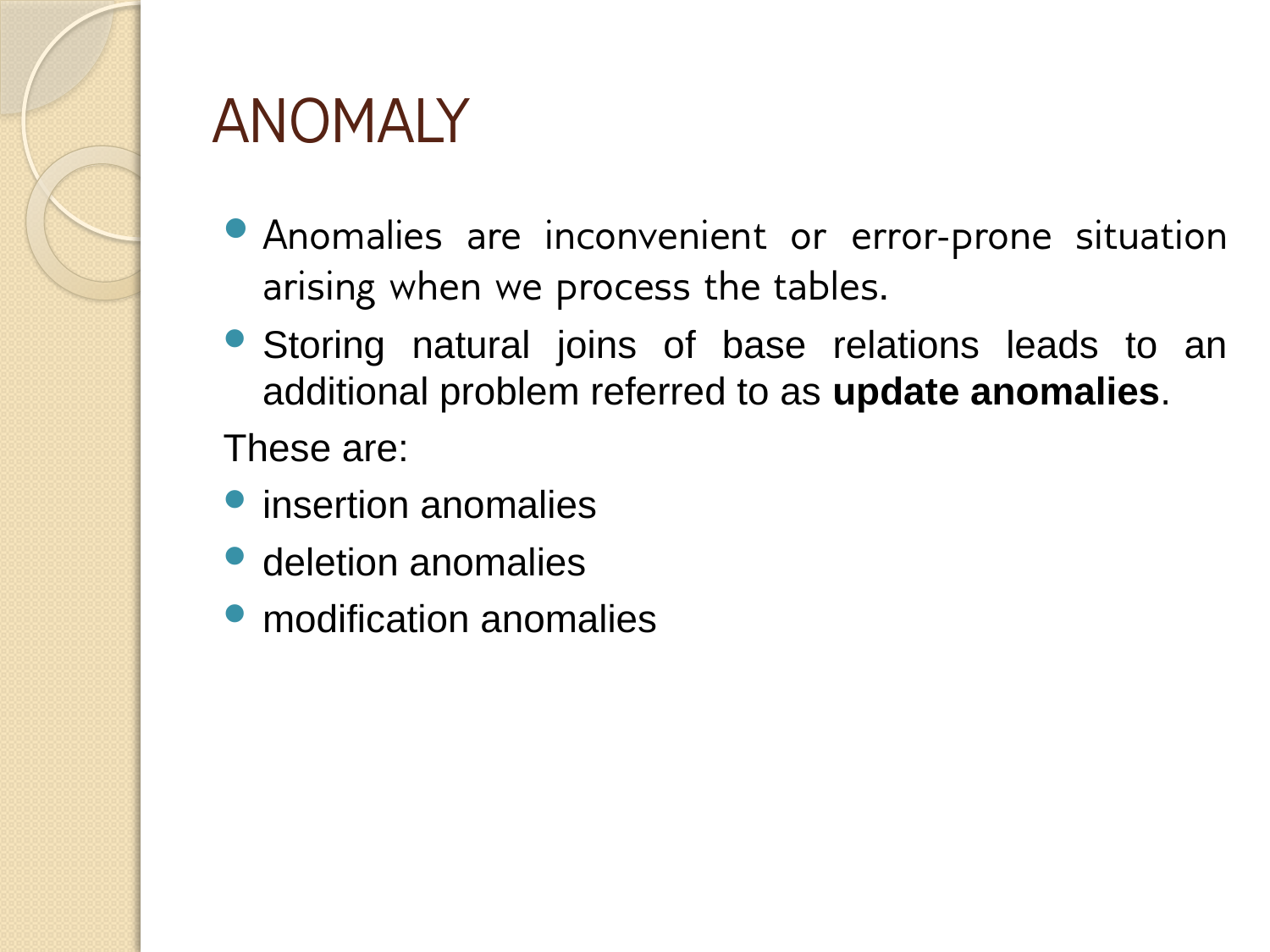

# ANOMALY
Anomalies are inconvenient or error-prone situation arising when we process the tables.
Storing natural joins of base relations leads to an additional problem referred to as update anomalies.
These are:
insertion anomalies
deletion anomalies
modification anomalies